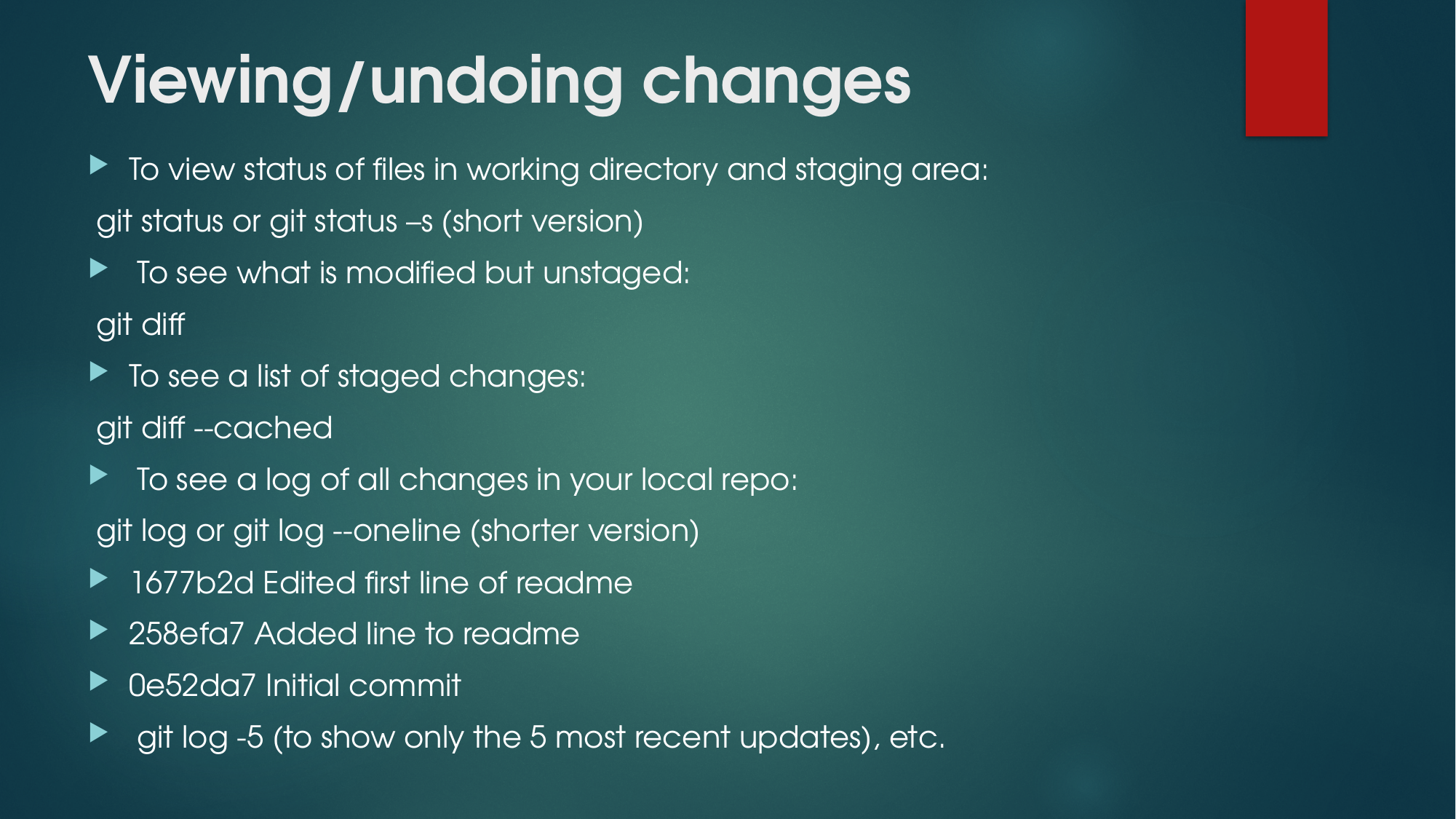

# Viewing/undoing changes
To view status of files in working directory and staging area:
 git status or git status –s (short version)
 To see what is modified but unstaged:
 git diff
To see a list of staged changes:
 git diff --cached
 To see a log of all changes in your local repo:
 git log or git log --oneline (shorter version)
1677b2d Edited first line of readme
258efa7 Added line to readme
0e52da7 Initial commit
 git log -5 (to show only the 5 most recent updates), etc.